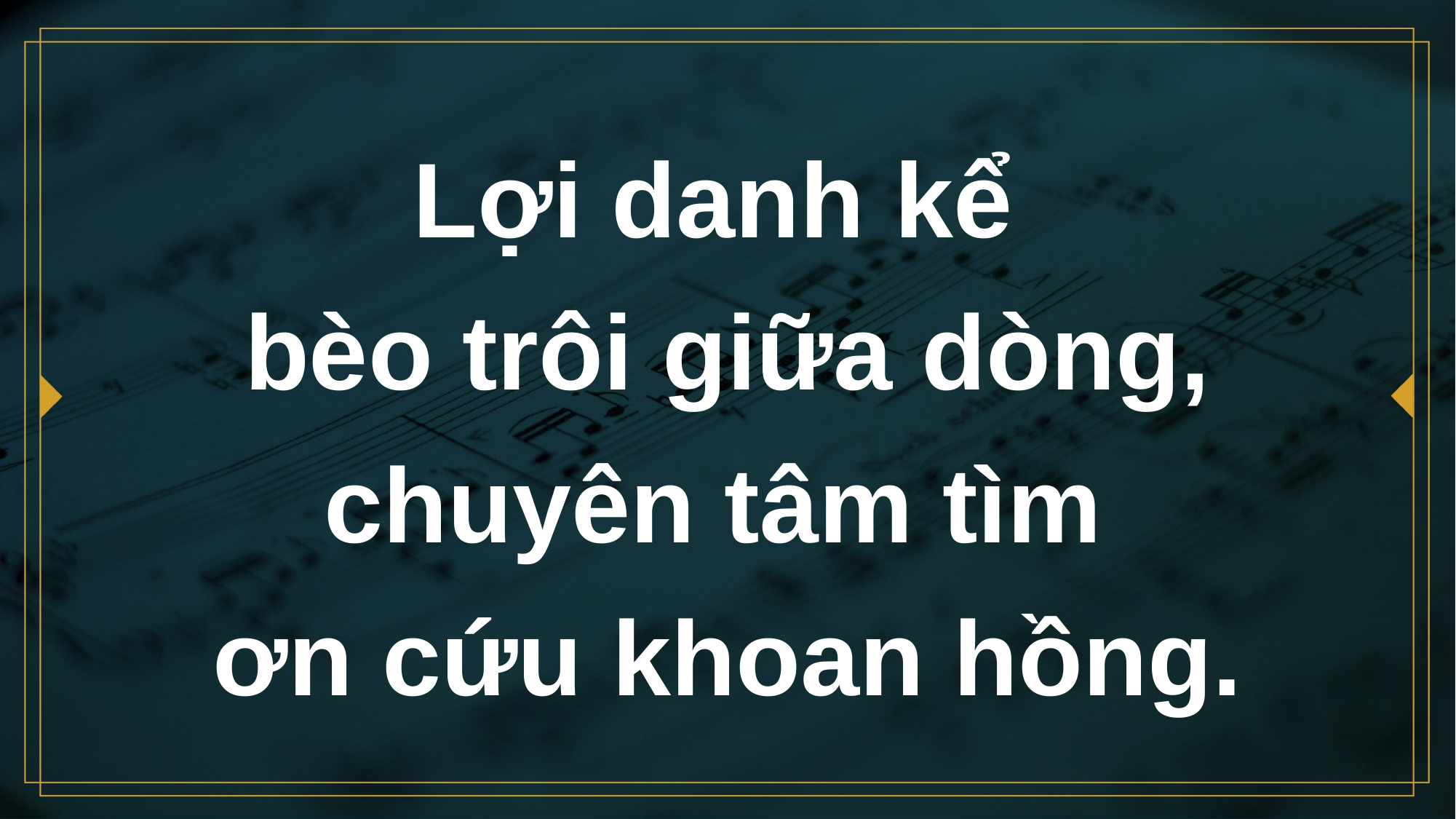

# Lợi danh kể bèo trôi giữa dòng, chuyên tâm tìm ơn cứu khoan hồng.